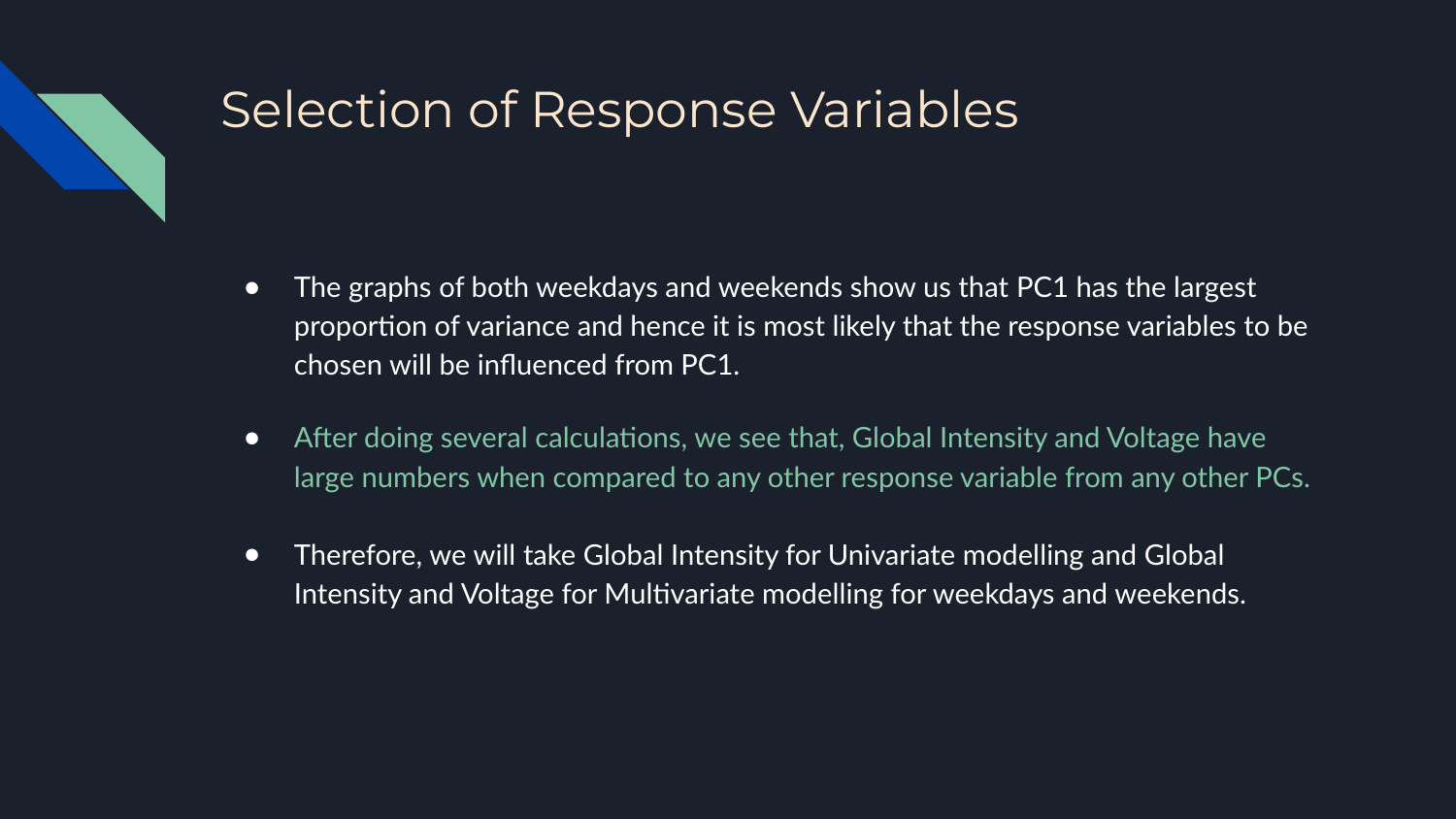

# Selection of Response Variables
The graphs of both weekdays and weekends show us that PC1 has the largest proportion of variance and hence it is most likely that the response variables to be chosen will be influenced from PC1.
After doing several calculations, we see that, Global Intensity and Voltage have large numbers when compared to any other response variable from any other PCs.
Therefore, we will take Global Intensity for Univariate modelling and Global Intensity and Voltage for Multivariate modelling for weekdays and weekends.